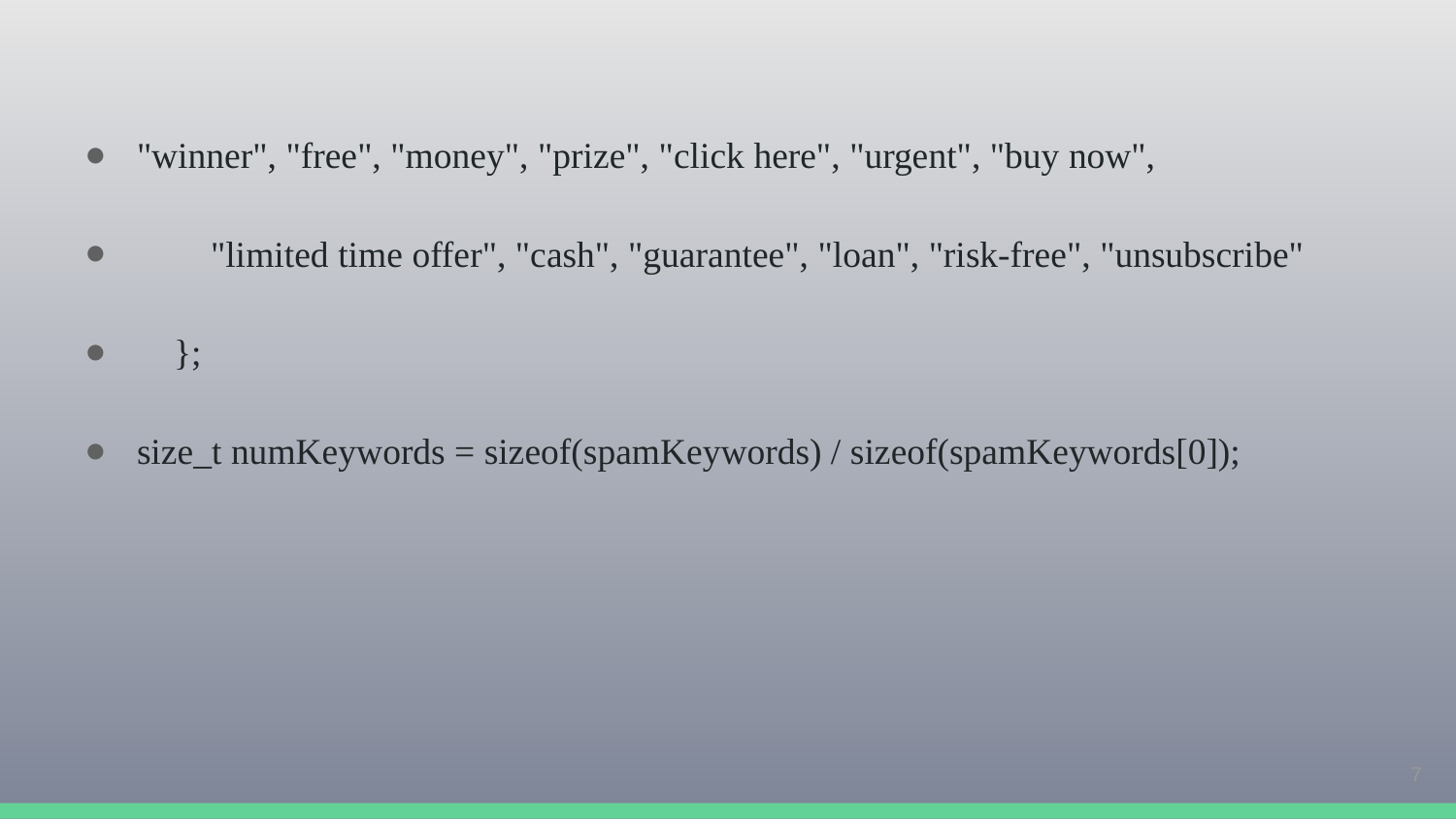

#
"winner", "free", "money", "prize", "click here", "urgent", "buy now",
        "limited time offer", "cash", "guarantee", "loan", "risk-free", "unsubscribe"
    };
size_t numKeywords = sizeof(spamKeywords) / sizeof(spamKeywords[0]);

7